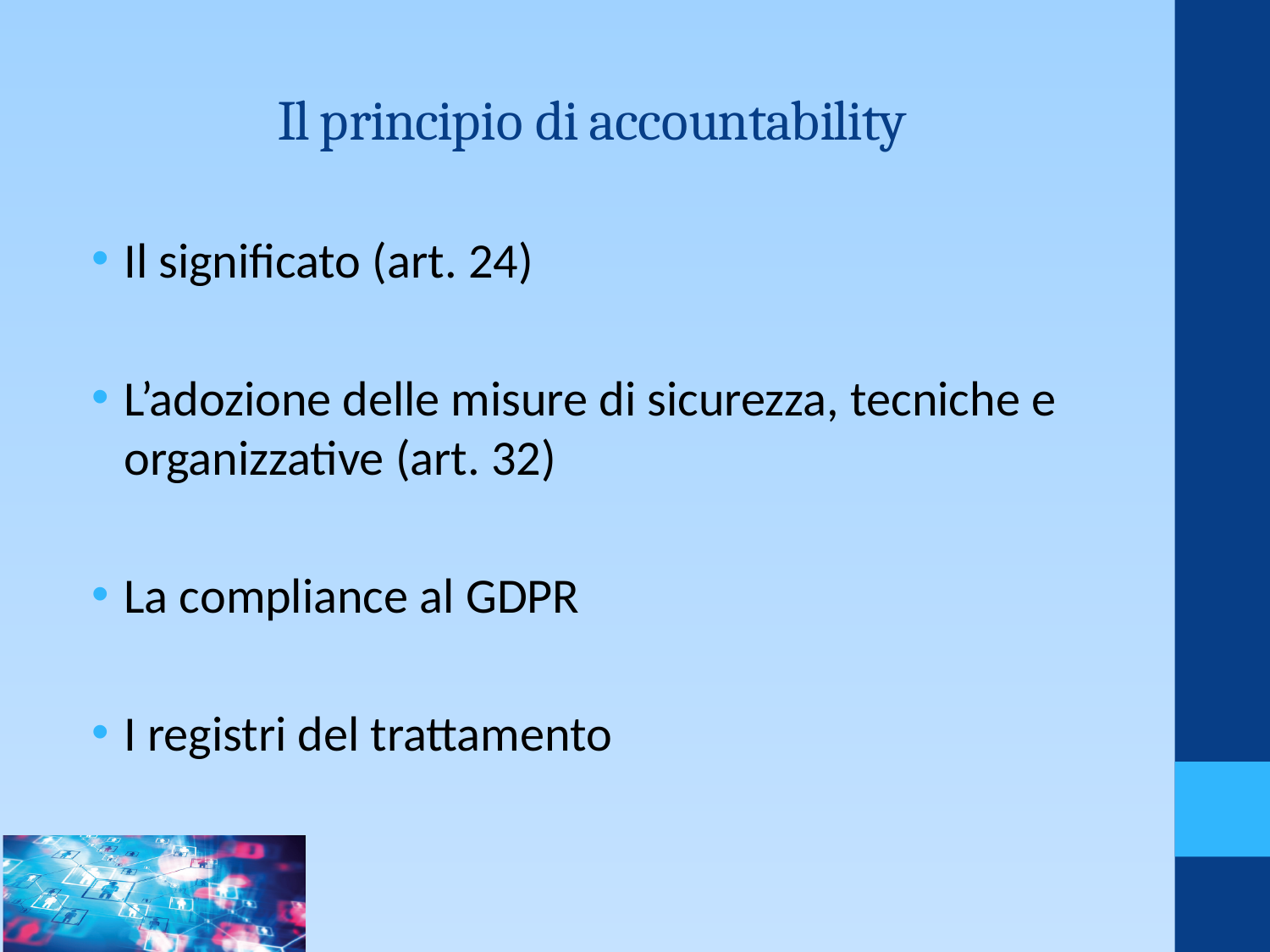

# Il principio di accountability
Il significato (art. 24)

L’adozione delle misure di sicurezza, tecniche e organizzative (art. 32)

La compliance al GDPR

I registri del trattamento